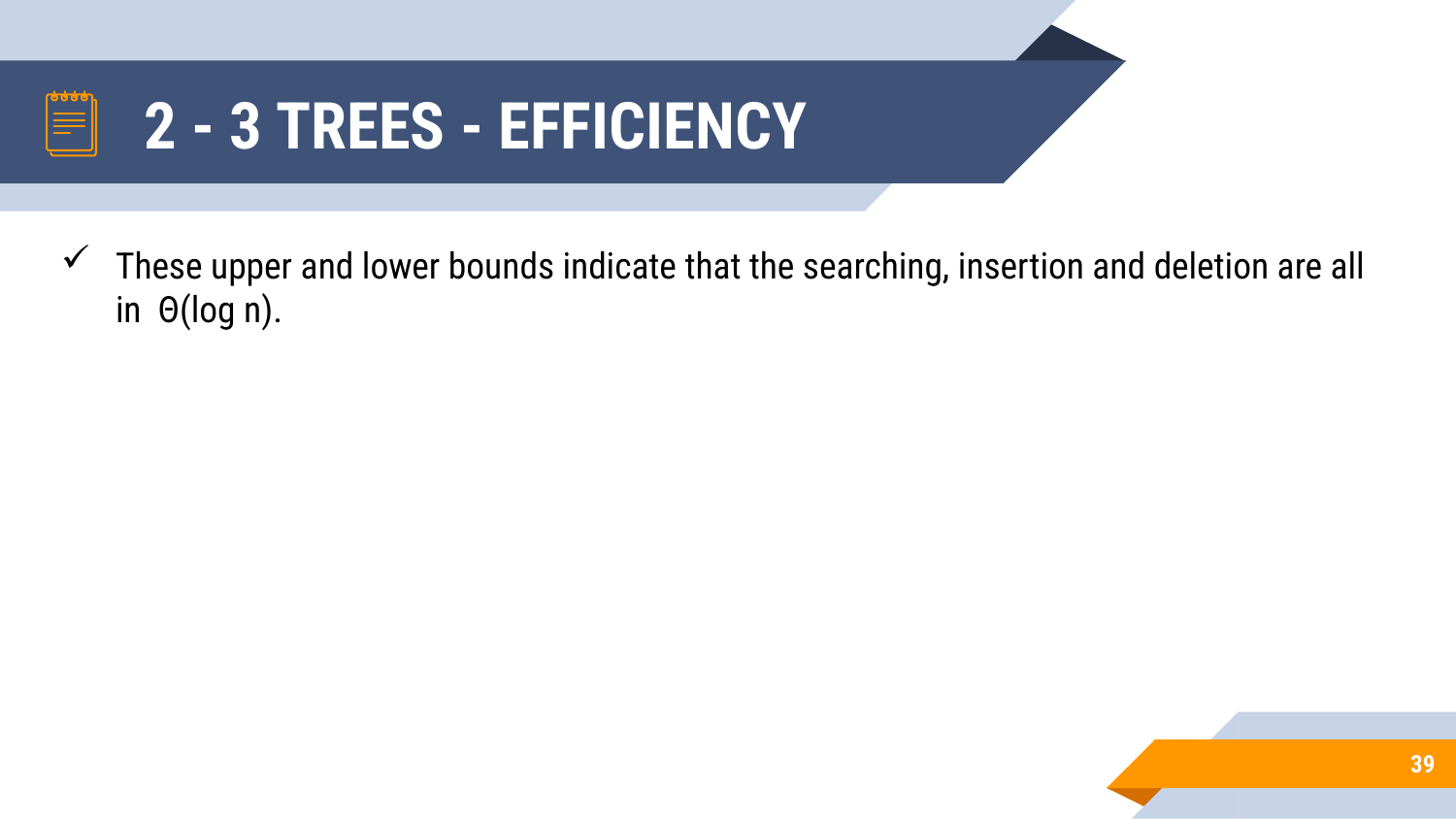

# 2 - 3 TREES - EFFICIENCY

These upper and lower bounds indicate that the searching, insertion and deletion are all in  Θ(log n).

39